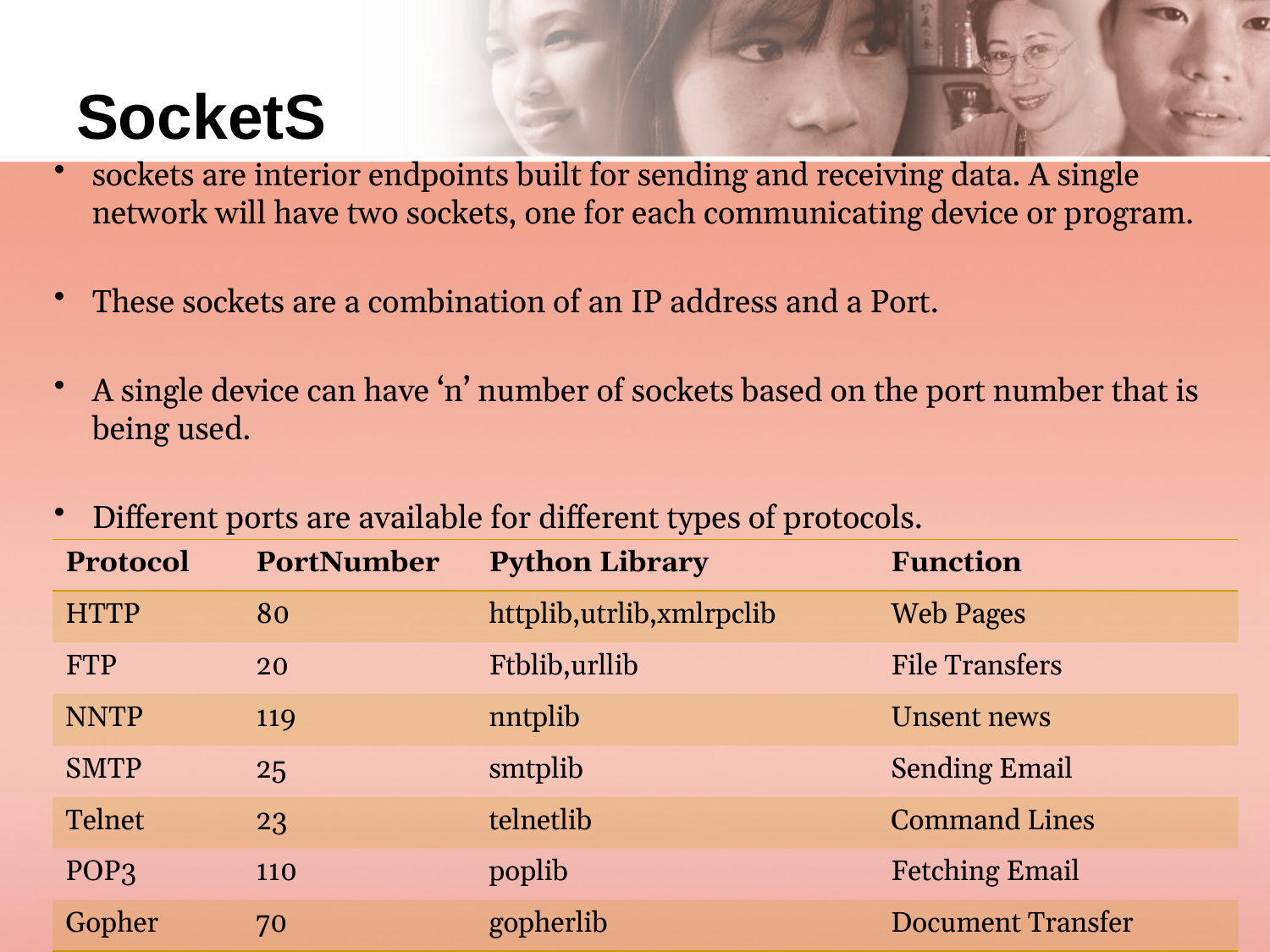

# SocketS
sockets are interior endpoints built for sending and receiving data. A single network will have two sockets, one for each communicating device or program.

These sockets are a combination of an IP address and a Port.

A single device can have ‘n’ number of sockets based on the port number that is being used.

Different ports are available for different types of protocols.

| Protocol | PortNumber | Python Library | Function |
| --- | --- | --- | --- |
| HTTP | 80 | httplib,utrlib,xmlrpclib | Web Pages |
| FTP | 20 | Ftblib,urllib | File Transfers |
| NNTP | 119 | nntplib | Unsent news |
| SMTP | 25 | smtplib | Sending Email |
| Telnet | 23 | telnetlib | Command Lines |
| POP3 | 110 | poplib | Fetching Email |
| Gopher | 70 | gopherlib | Document Transfer |